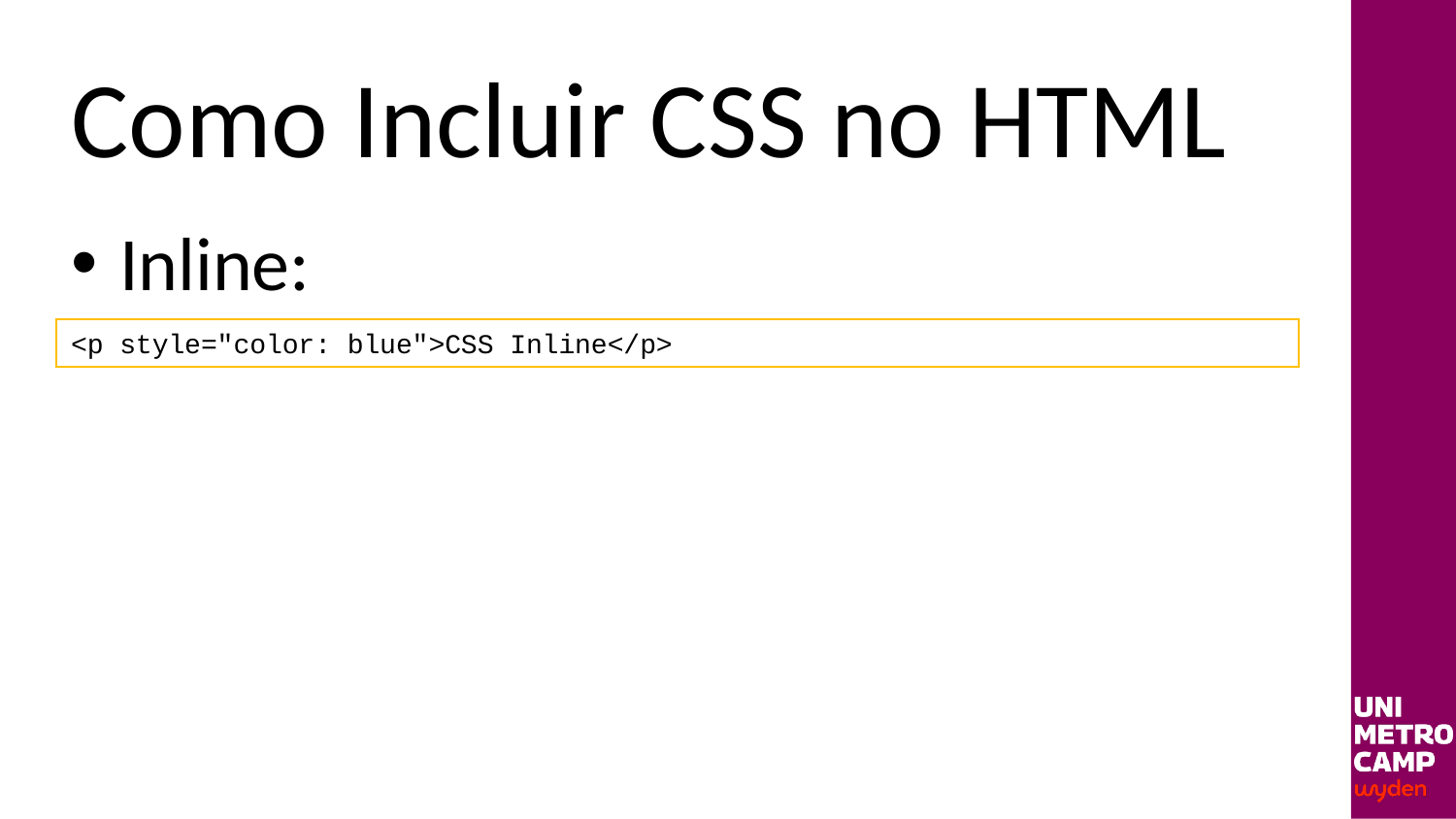

# Como Incluir CSS no HTML
Inline:

<p style="color: blue">CSS Inline</p>